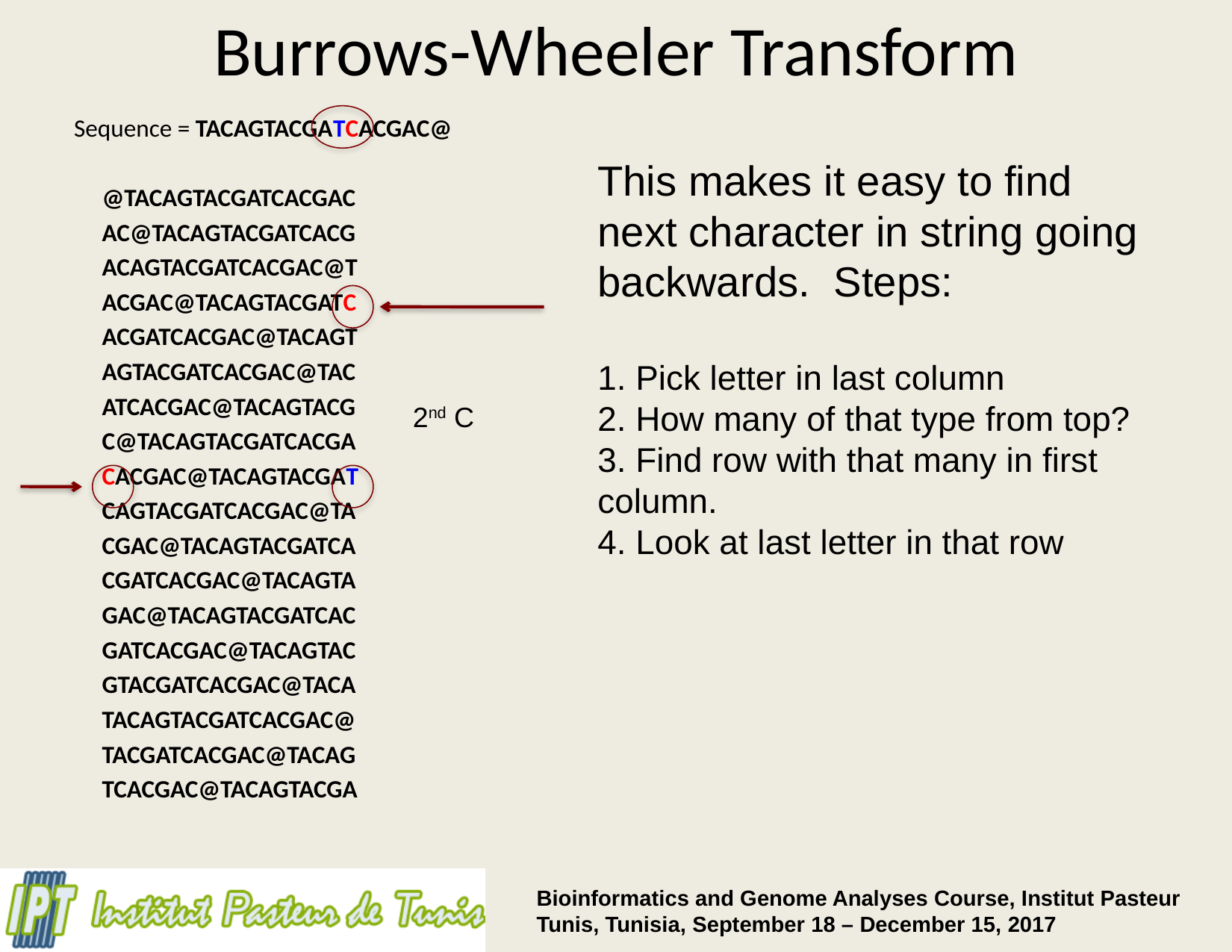

# Burrows-Wheeler Transform
Sequence = TACAGTACGATCACGAC@

     @TACAGTACGATCACGAC
     AC@TACAGTACGATCACG
     ACAGTACGATCACGAC@T
     ACGAC@TACAGTACGATC
     ACGATCACGAC@TACAGT
     AGTACGATCACGAC@TAC
     ATCACGAC@TACAGTACG
     C@TACAGTACGATCACGA
     CACGAC@TACAGTACGAT
     CAGTACGATCACGAC@TA
     CGAC@TACAGTACGATCA
     CGATCACGAC@TACAGTA
     GAC@TACAGTACGATCAC
     GATCACGAC@TACAGTAC
     GTACGATCACGAC@TACA
     TACAGTACGATCACGAC@
     TACGATCACGAC@TACAG
     TCACGAC@TACAGTACGA

This makes it easy to find next character in string going backwards.  Steps:

1. Pick letter in last column
2. How many of that type from top?
3. Find row with that many in first   	column.
4. Look at last letter in that row

2nd C